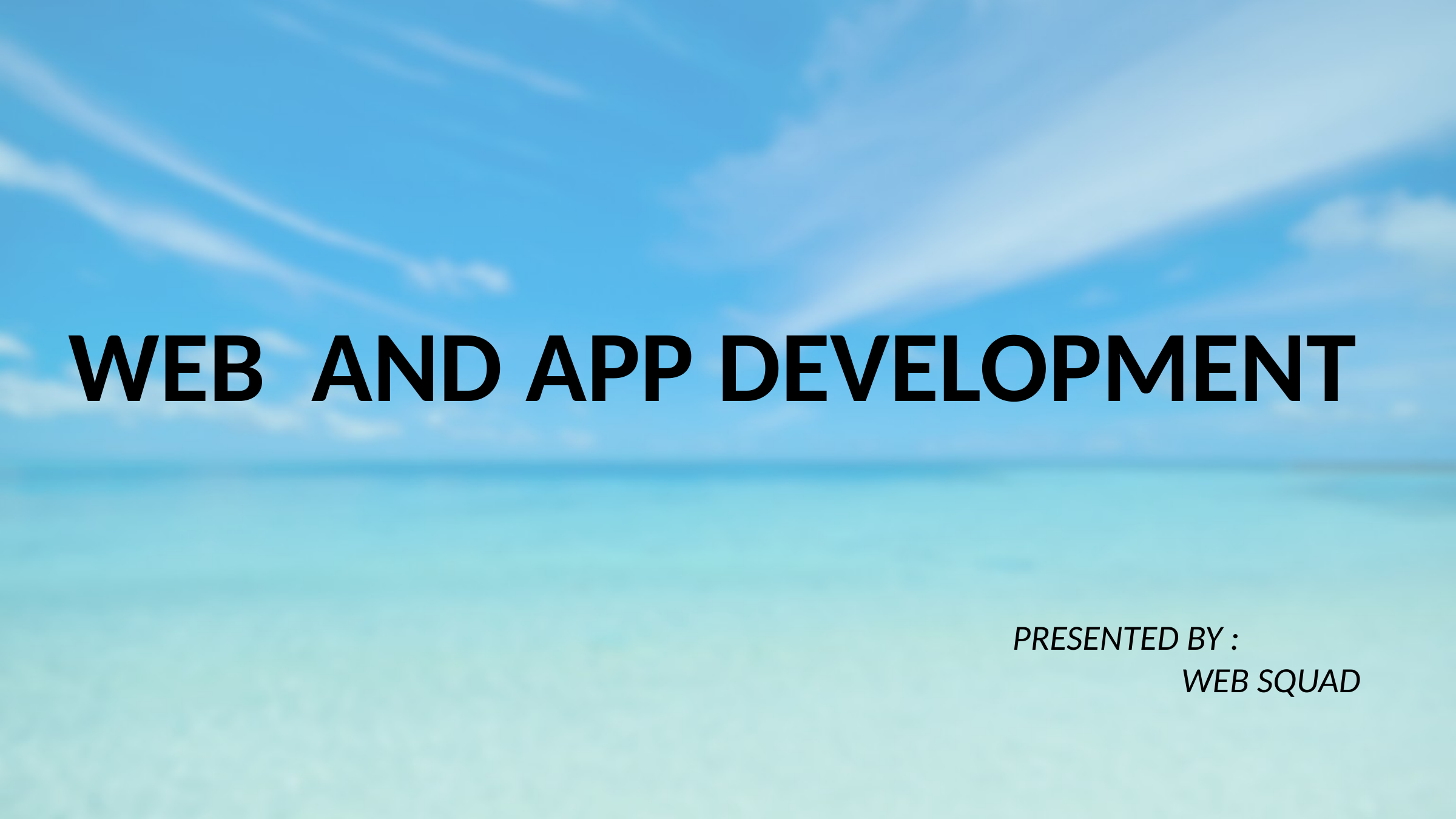

WEB  AND APP DEVELOPMENT
PRESENTED BY :
                     WEB SQUAD